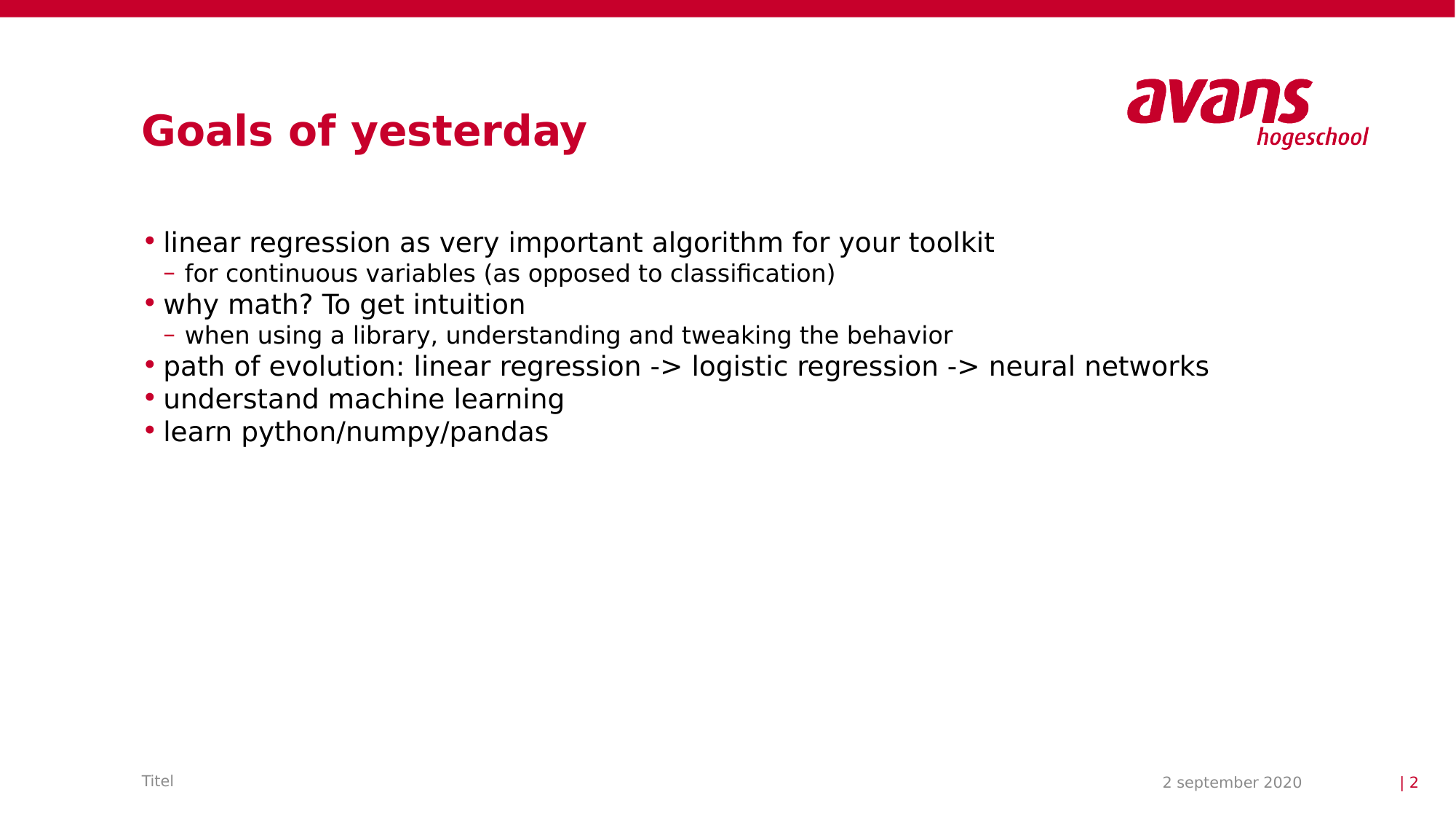

# Goals of yesterday
linear regression as very important algorithm for your toolkit
for continuous variables (as opposed to classification)
why math? To get intuition
when using a library, understanding and tweaking the behavior
path of evolution: linear regression -> logistic regression -> neural networks
understand machine learning
learn python/numpy/pandas
2 september 2020
| 2